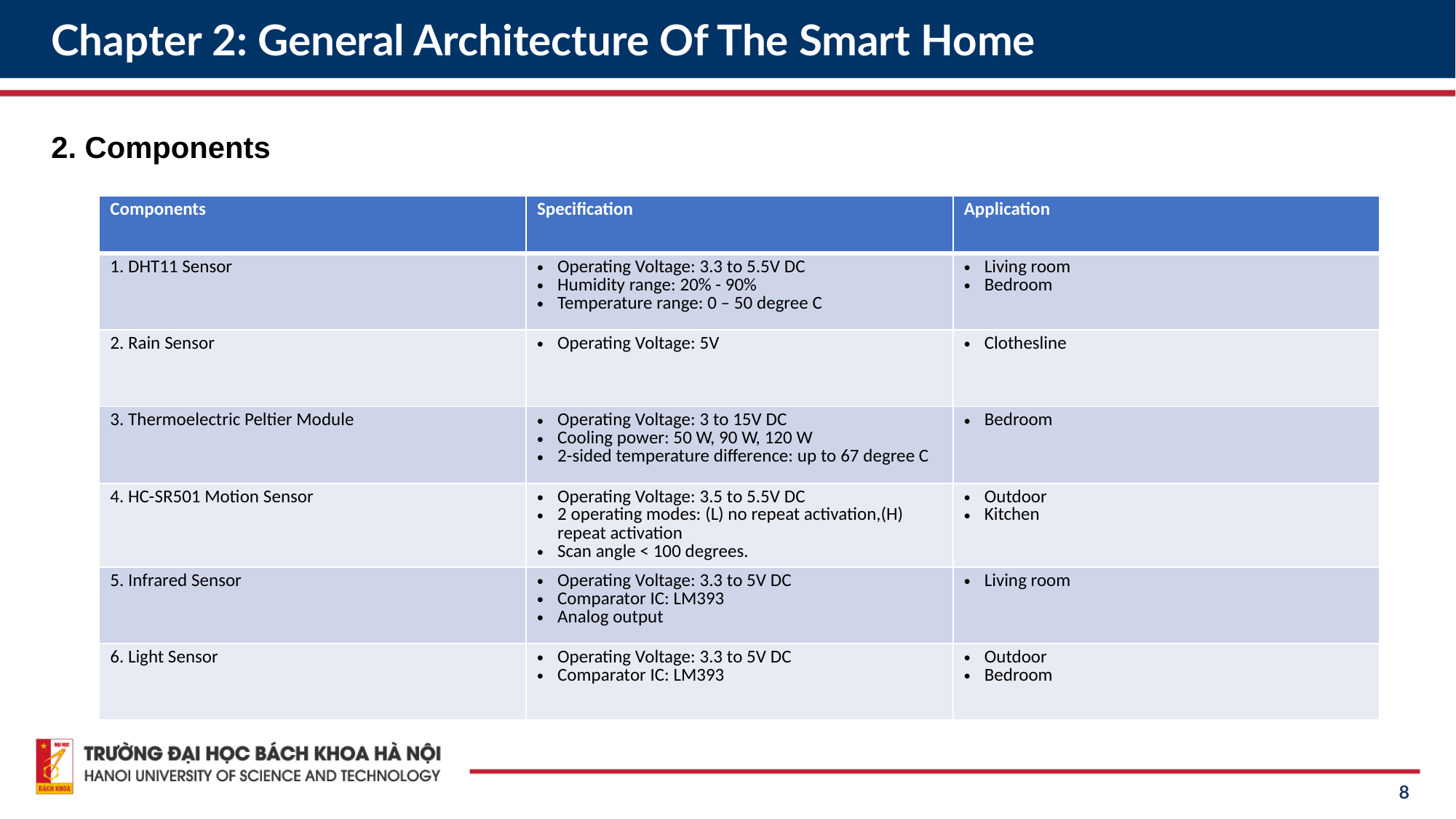

# Chapter 2: General Architecture Of The Smart Home
2. Components

| Components | Specification | Application |
| --- | --- | --- |
| 1. DHT11 Sensor | Operating Voltage: 3.3 to 5.5V DC Humidity range: 20% - 90% Temperature range: 0 – 50 degree C | Living room Bedroom |
| 2. Rain Sensor | Operating Voltage: 5V | Clothesline |
| 3. Thermoelectric Peltier Module | Operating Voltage: 3 to 15V DC Cooling power: 50 W, 90 W, 120 W 2-sided temperature difference: up to 67 degree C | Bedroom |
| 4. HC-SR501 Motion Sensor | Operating Voltage: 3.5 to 5.5V DC 2 operating modes: (L) no repeat activation,(H) repeat activation Scan angle < 100 degrees. | Outdoor Kitchen |
| 5. Infrared Sensor | Operating Voltage: 3.3 to 5V DC Comparator IC: LM393 Analog output | Living room |
| 6. Light Sensor | Operating Voltage: 3.3 to 5V DC Comparator IC: LM393 | Outdoor Bedroom |
8